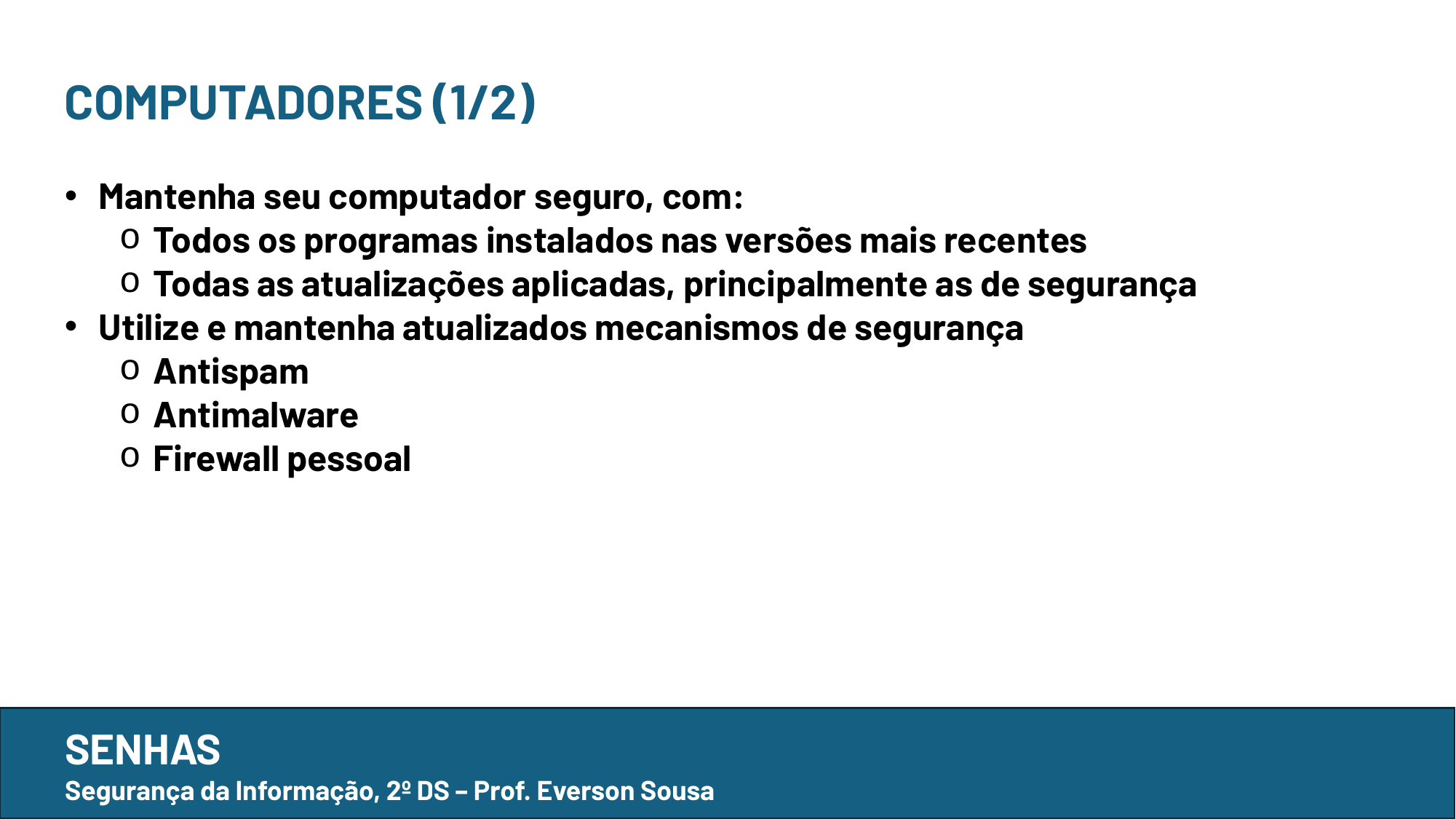

COMPUTADORES (1/2)

Mantenha seu computador seguro, com:
Todos os programas instalados nas versões mais recentes
Todas as atualizações aplicadas, principalmente as de segurança
Utilize e mantenha atualizados mecanismos de segurança
Antispam
Antimalware
Firewall pessoal

SENHAS
Segurança da Informação, 2º DS – Prof. Everson Sousa